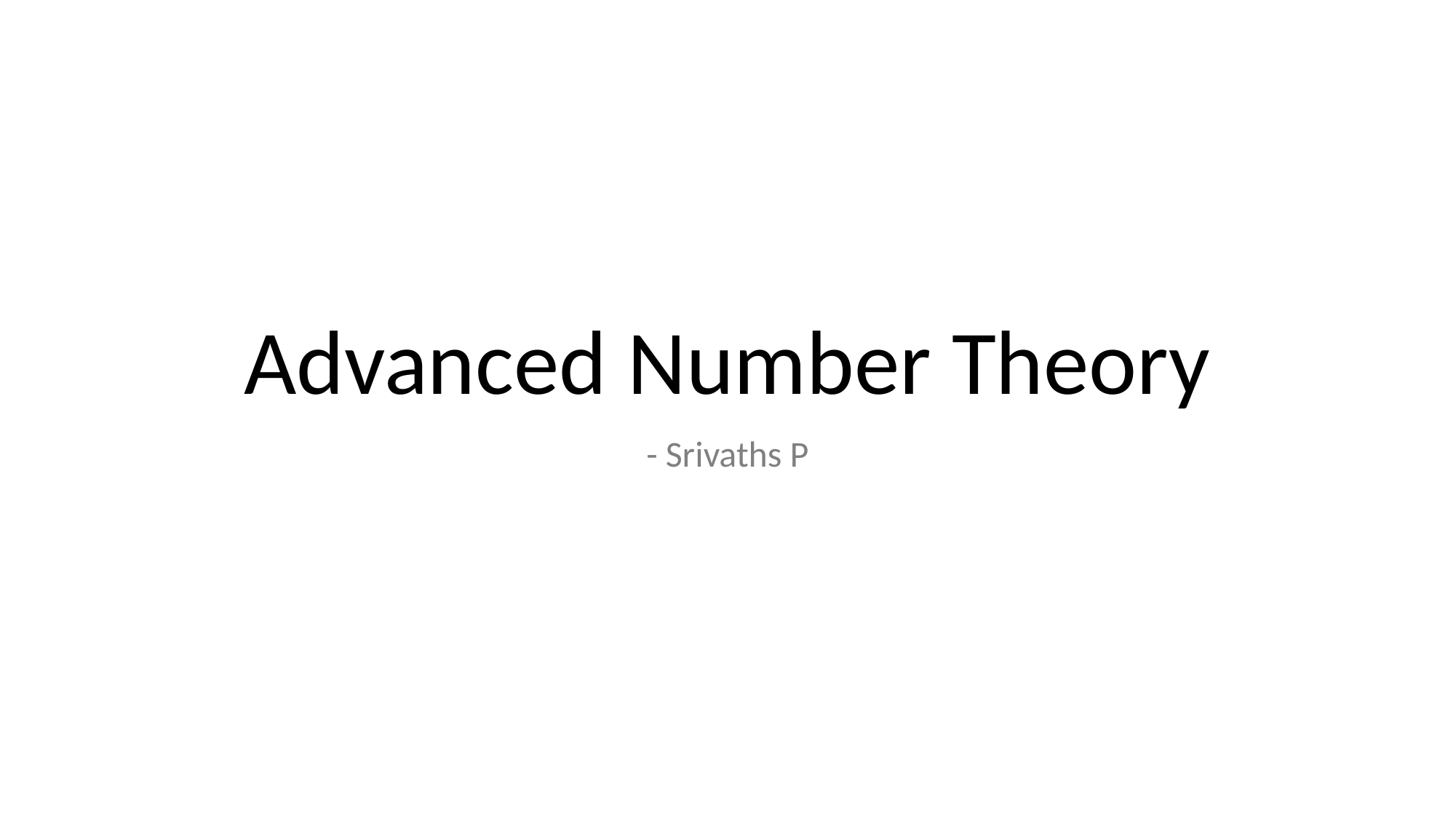

# Advanced Number Theory
- Srivaths P